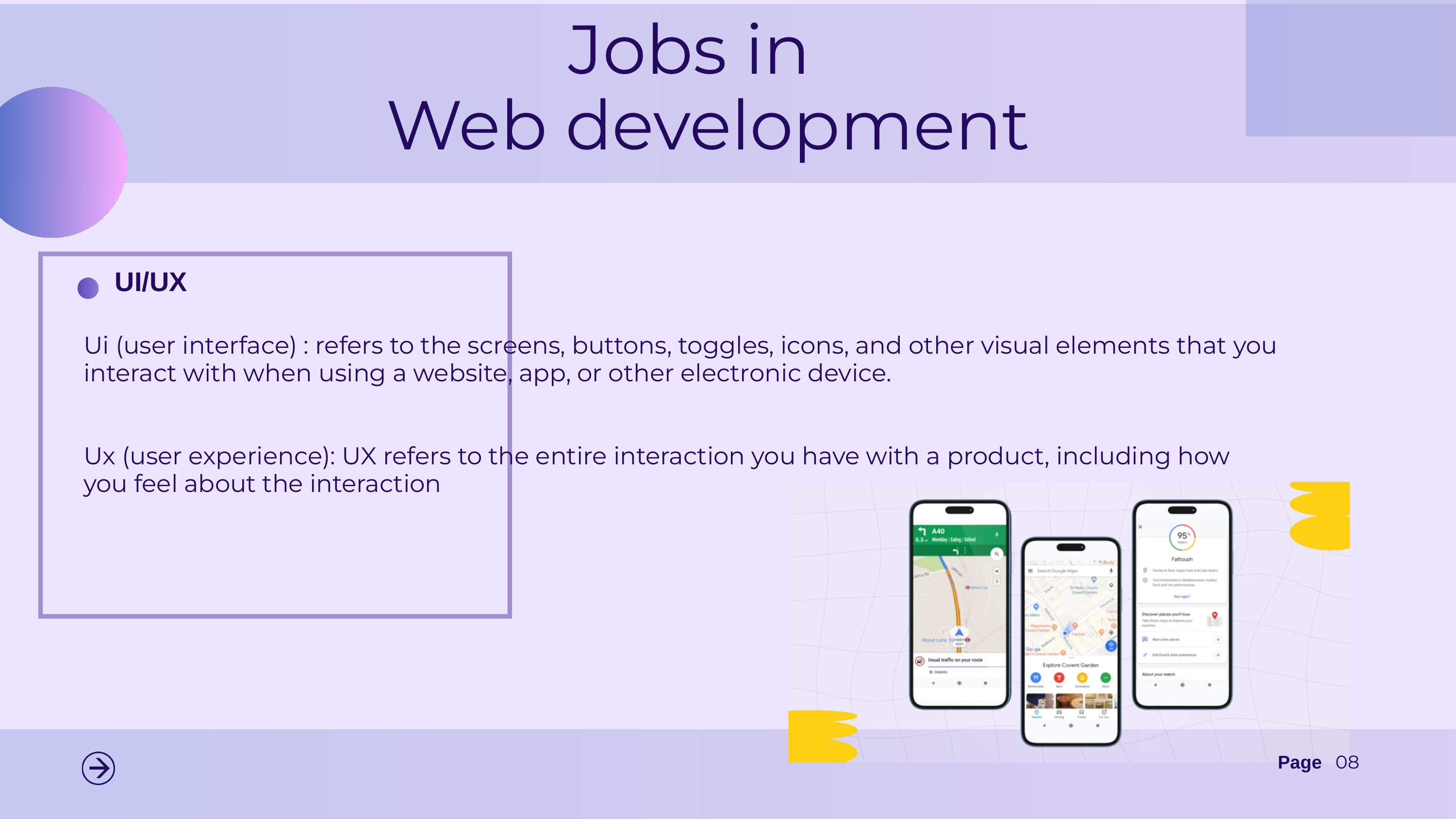

Jobs in

Web development

UI/UX

Ui (user interface) : refers to the screens, buttons, toggles, icons, and other visual elements that you interact with when using a website, app, or other electronic device.

Ux (user experience): UX refers to the entire interaction you have with a product, including how you feel about the interaction

Page
08